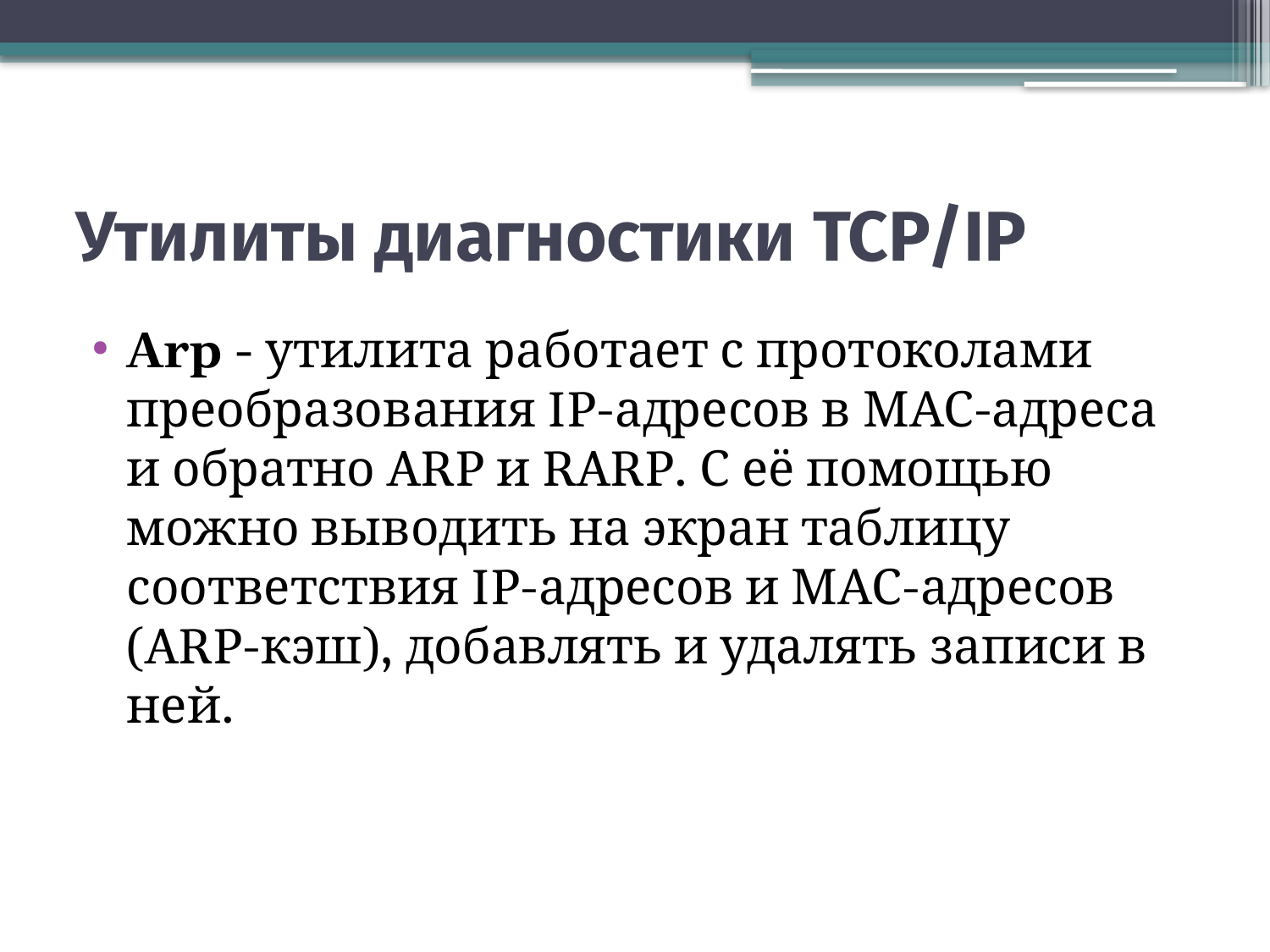

# Утилиты диагностики TCP/IP
Arp - утилита работает с протоколами преобразования IP-адресов в МАС-адреса и обратно ARP и RARP. С её помощью можно выводить на экран таблицу соответствия IP-адресов и МАС-адресов (ARP-кэш), добавлять и удалять записи в ней.